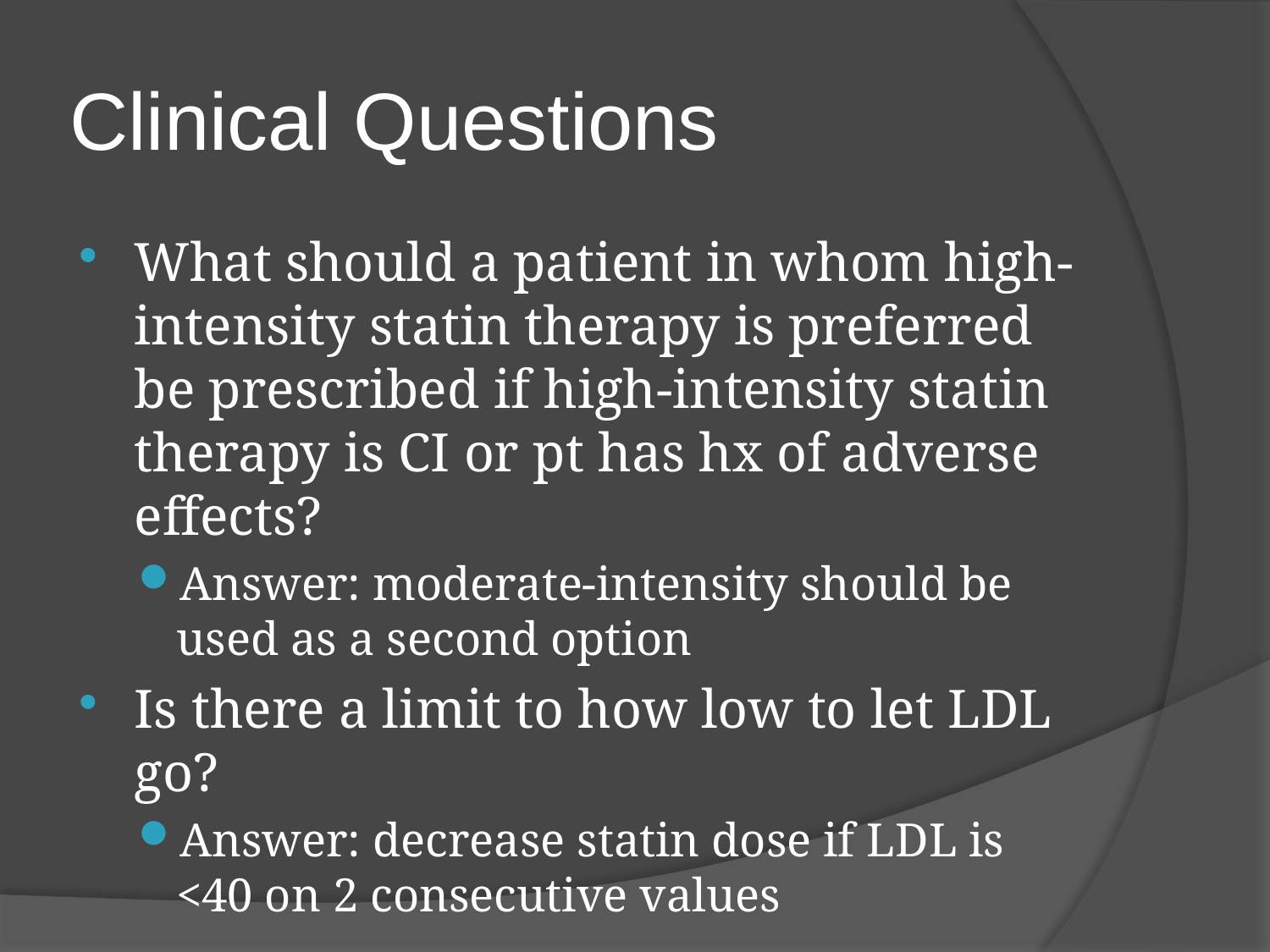

# Clinical Questions
What should a patient in whom high-intensity statin therapy is preferred be prescribed if high-intensity statin therapy is CI or pt has hx of adverse effects?
Answer: moderate-intensity should be used as a second option
Is there a limit to how low to let LDL go?
Answer: decrease statin dose if LDL is <40 on 2 consecutive values